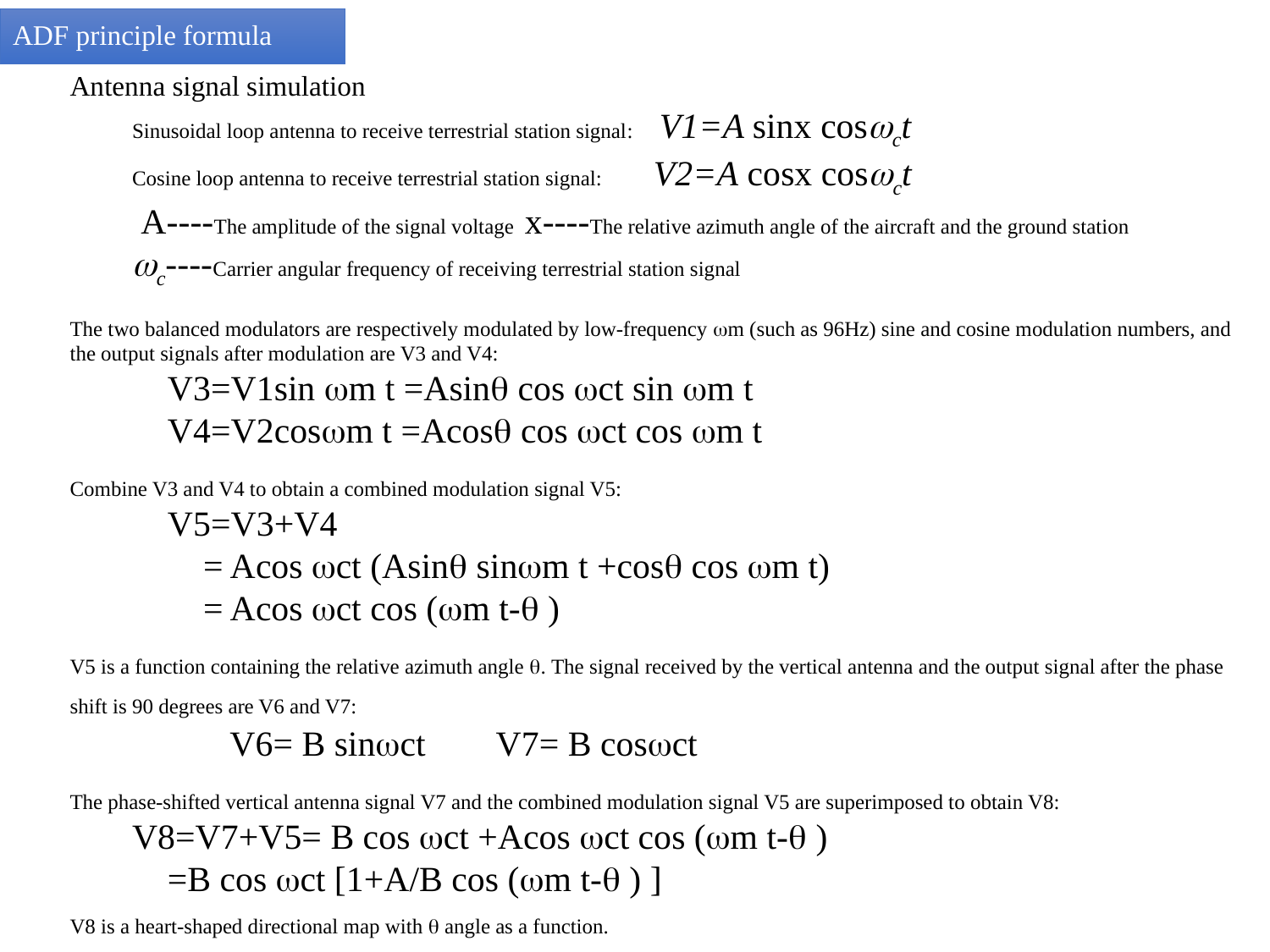

# ADF principle formula
Antenna signal simulation
       Sinusoidal loop antenna to receive terrestrial station signal:     V1=A sinx cosωct
       Cosine loop antenna to receive terrestrial station signal:         V2=A cosx cosωct
        A----The amplitude of the signal voltage  x----The relative azimuth angle of the aircraft and the ground station
       ωc----Carrier angular frequency of receiving terrestrial station signal

The two balanced modulators are respectively modulated by low-frequency ωm (such as 96Hz) sine and cosine modulation numbers, and the output signals after modulation are V3 and V4:
           V3=V1sin ωm t =Asinθ cos ωct sin ωm t
           V4=V2cosωm t =Acosθ cos ωct cos ωm t

Combine V3 and V4 to obtain a combined modulation signal V5:
           V5=V3+V4
               = Acos ωct (Asinθ sinωm t +cosθ cos ωm t)
               = Acos ωct cos (ωm t-θ )

V5 is a function containing the relative azimuth angle θ. The signal received by the vertical antenna and the output signal after the phase shift is 90 degrees are V6 and V7:
                  V6= B sinωct        V7= B cosωct

The phase-shifted vertical antenna signal V7 and the combined modulation signal V5 are superimposed to obtain V8:
       V8=V7+V5= B cos ωct +Acos ωct cos (ωm t-θ )
           =B cos ωct [1+A/B cos (ωm t-θ ) ]
V8 is a heart-shaped directional map with θ angle as a function.